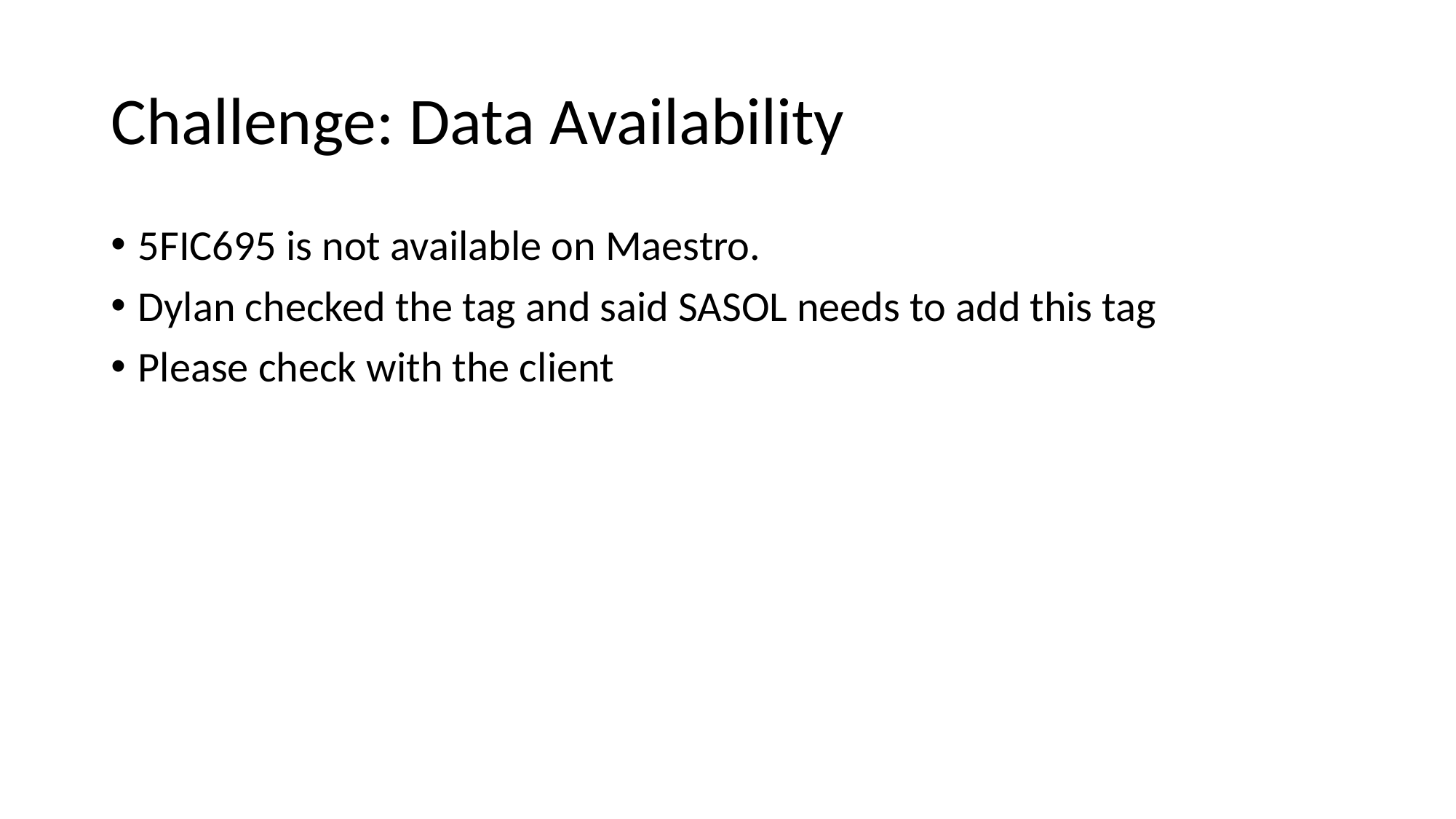

# Challenge: Data Availability
5FIC695 is not available on Maestro.
Dylan checked the tag and said SASOL needs to add this tag
Please check with the client